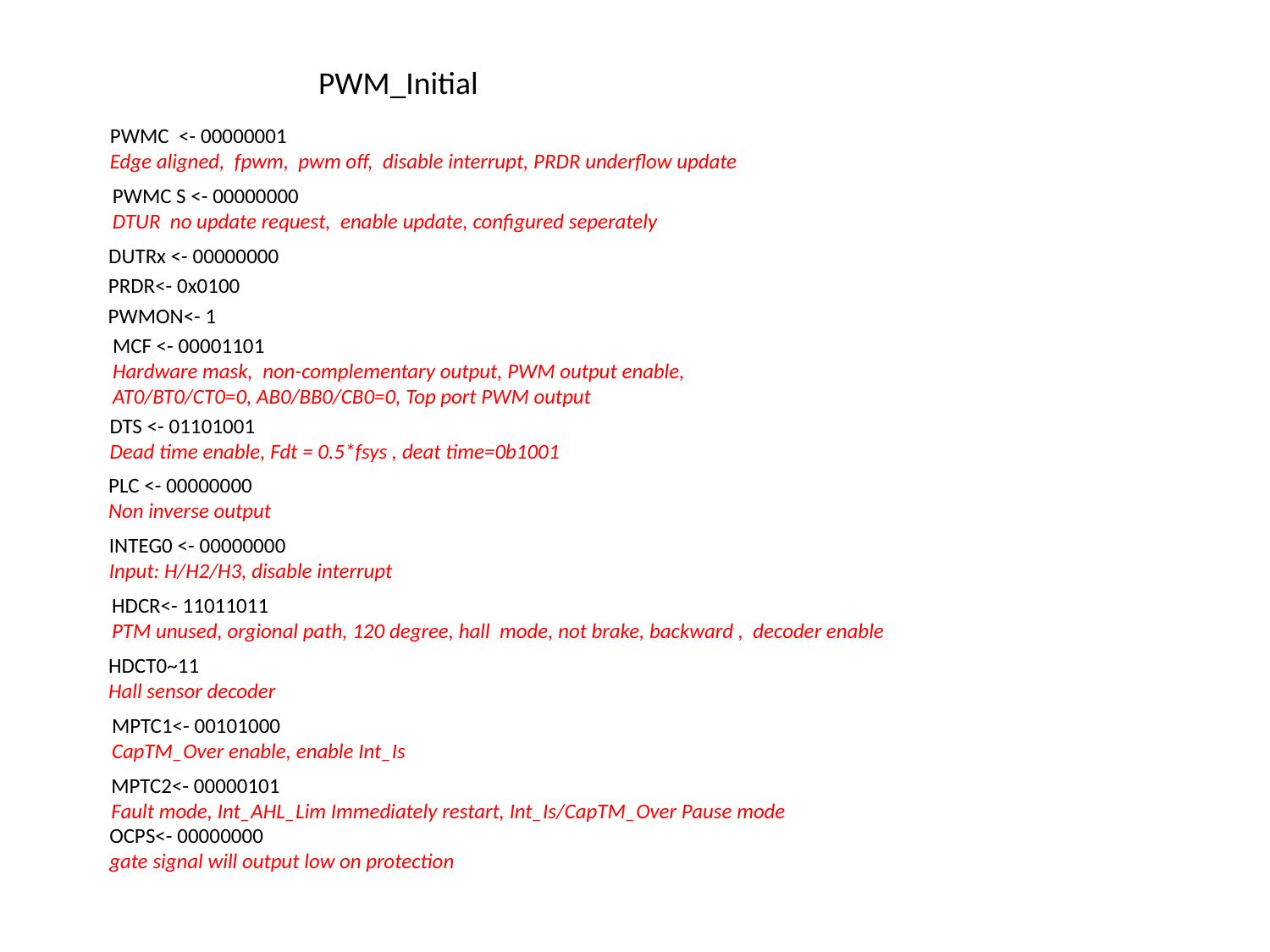

PWM_Initial
PWMC  <- 00000001
Edge aligned,  fpwm,  pwm off,  disable interrupt, PRDR underflow update
PWMC S <- 00000000
DTUR  no update request,  enable update, configured seperately
DUTRx <- 00000000
PRDR<- 0x0100
PWMON<- 1
MCF <- 00001101
Hardware mask,  non-complementary output, PWM output enable,
AT0/BT0/CT0=0, AB0/BB0/CB0=0, Top port PWM output
DTS <- 01101001
Dead time enable, Fdt = 0.5*fsys , deat time=0b1001
PLC <- 00000000
Non inverse output
INTEG0 <- 00000000
Input: H/H2/H3, disable interrupt
HDCR<- 11011011
PTM unused, orgional path, 120 degree, hall  mode, not brake, backward ,  decoder enable
HDCT0~11
Hall sensor decoder
MPTC1<- 00101000
CapTM_Over enable, enable Int_Is
MPTC2<- 00000101
Fault mode, Int_AHL_Lim Immediately restart, Int_Is/CapTM_Over Pause mode
OCPS<- 00000000
gate signal will output low on protection